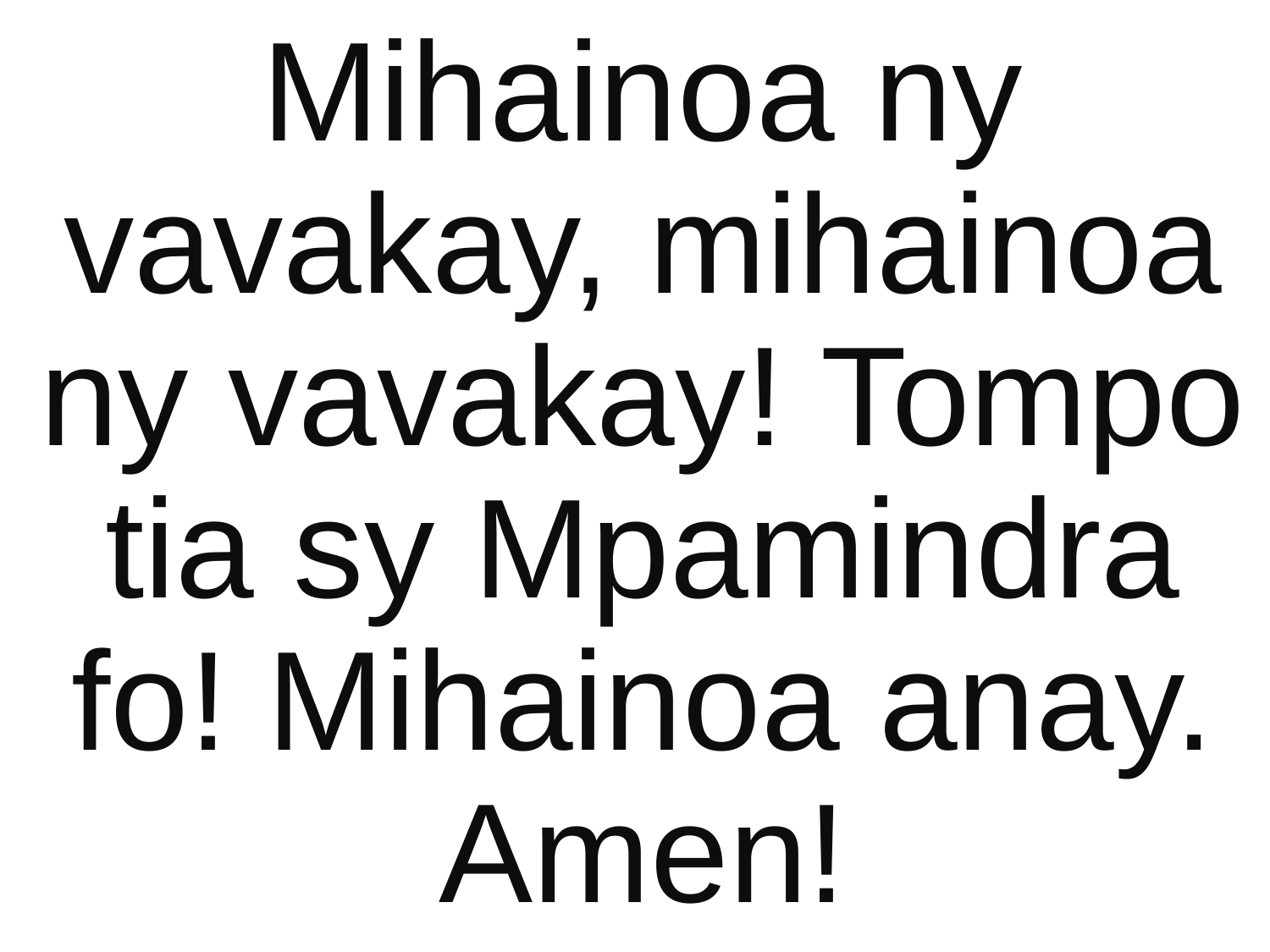

Mihainoa ny vavakay, mihainoa ny vavakay! Tompo tia sy Mpamindra fo! Mihainoa anay. Amen!